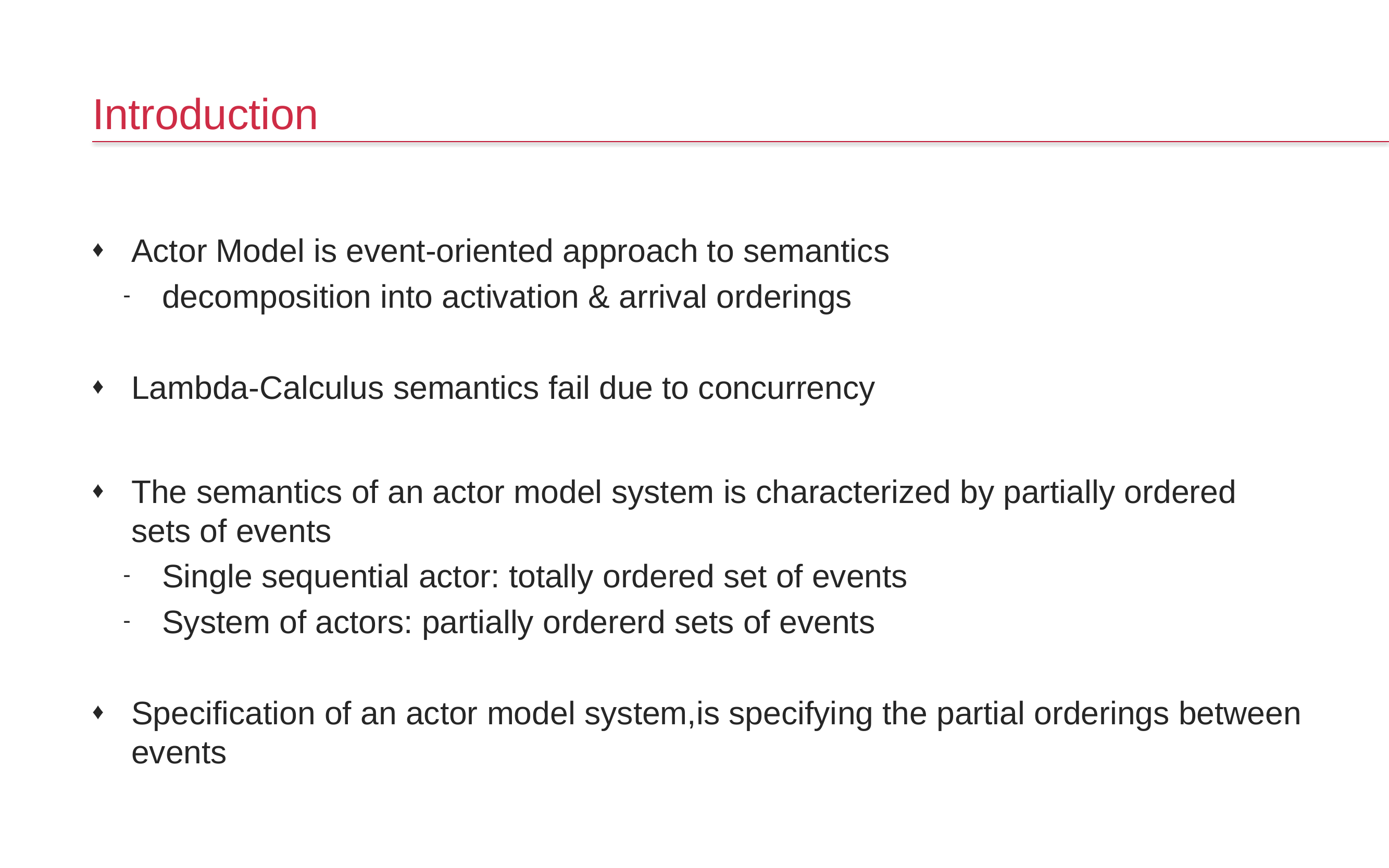

# Introduction
Actor Model is event-oriented approach to semantics
decomposition into activation & arrival orderings

Lambda-Calculus semantics fail due to concurrency

The semantics of an actor model system is characterized by partially ordered sets of events
Single sequential actor: totally ordered set of events
System of actors: partially ordererd sets of events

Specification of an actor model system,is specifying the partial orderings between events